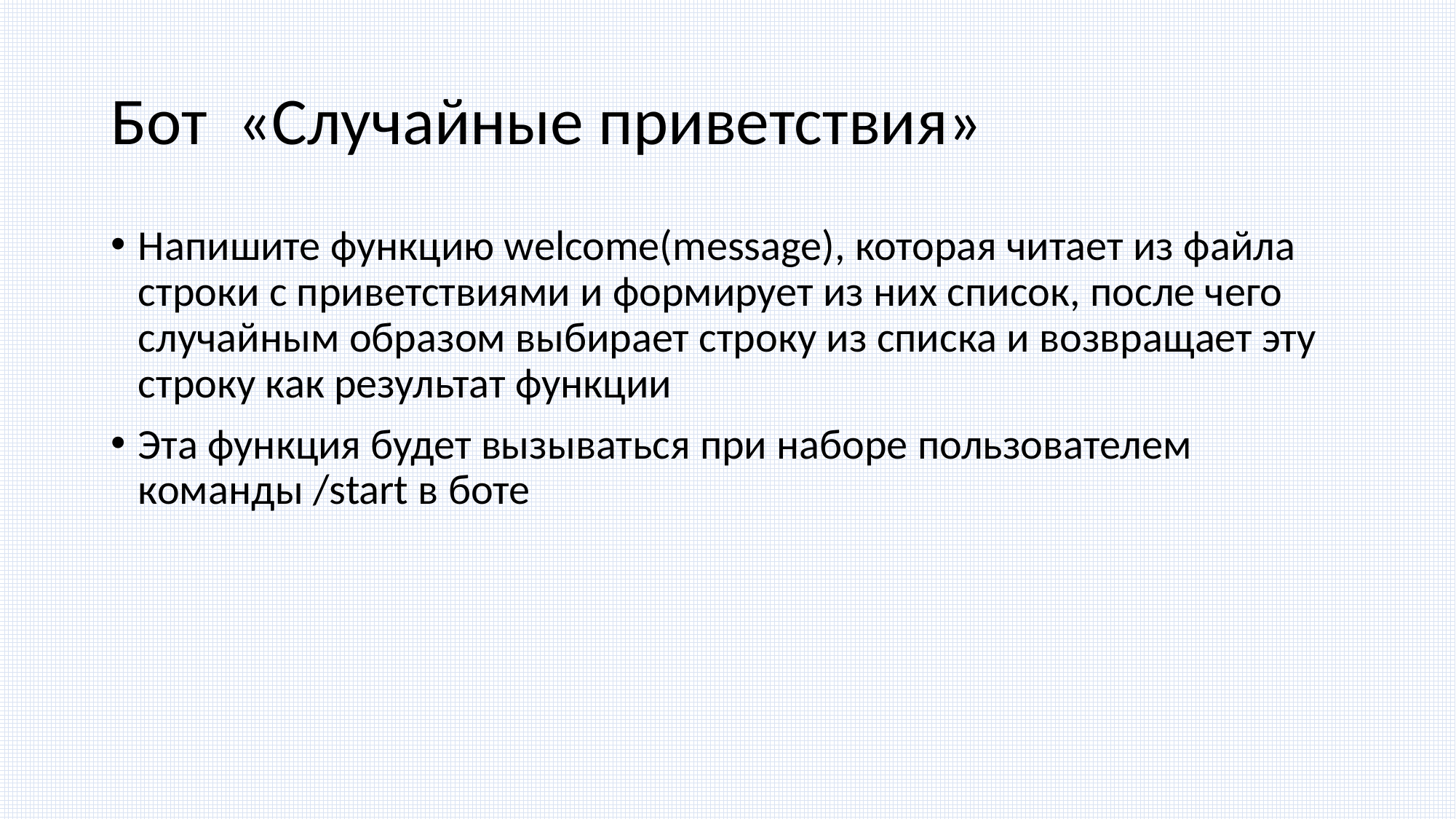

# Бот  «Случайные приветствия»
Напишите функцию welcome(message), которая читает из файла строки с приветствиями и формирует из них список, после чего случайным образом выбирает строку из списка и возвращает эту строку как результат функции
Эта функция будет вызываться при наборе пользователем команды /start в боте